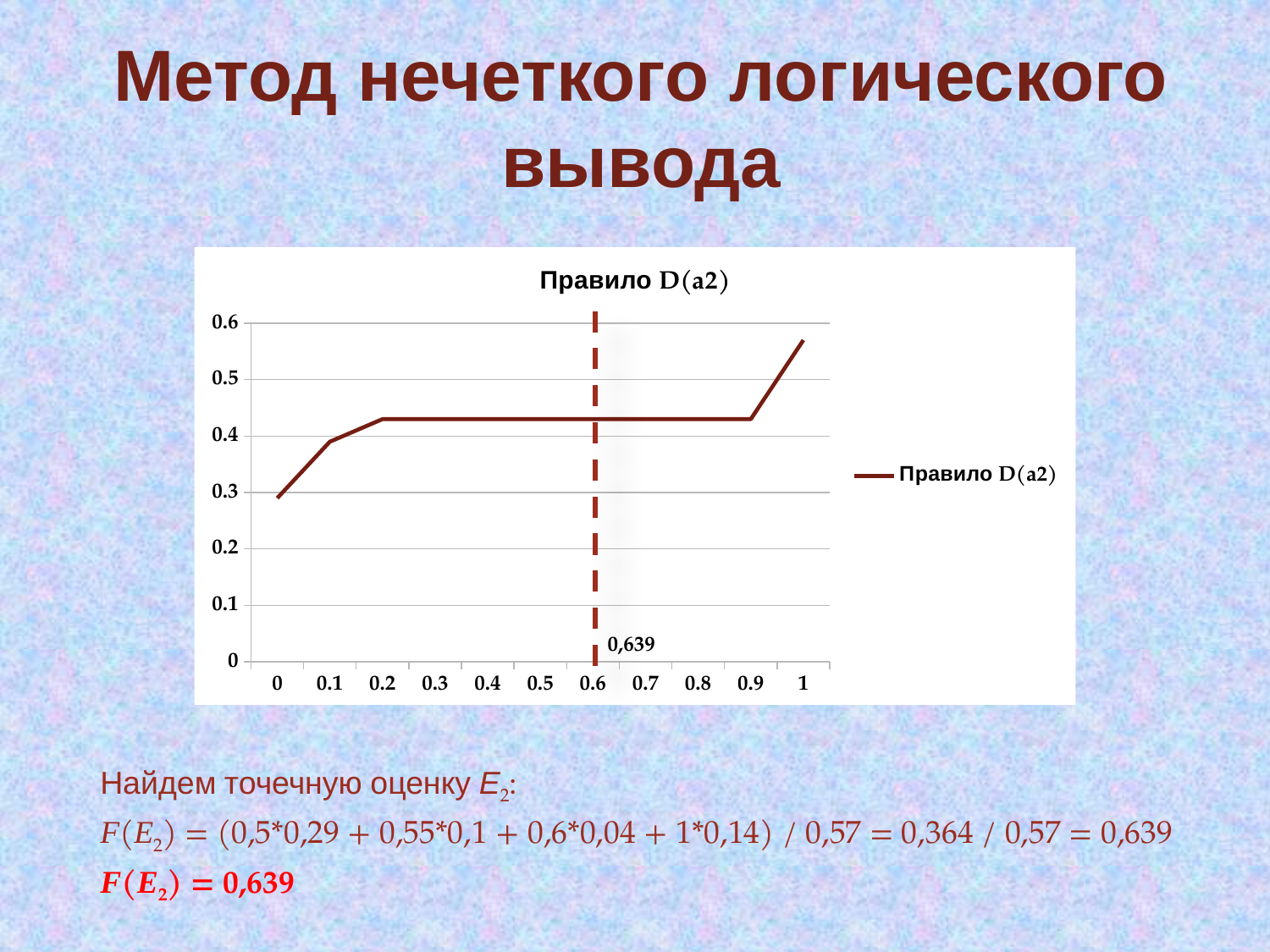

Метод нечеткого логического вывода

### Chart:

| Category |  |
|---|---|
| 0 | 0.29000000000000004 |
| 0.1 | 0.39 |
| 0.2 | 0.43000000000000005 |
| 0.3 | 0.43000000000000005 |
| 0.4 | 0.43000000000000005 |
| 0.5 | 0.43000000000000005 |
| 0.6 | 0.43000000000000005 |
| 0.7 | 0.43000000000000005 |
| 0.8 | 0.43000000000000005 |
| 0.9 | 0.43000000000000005 |
| 1 | 0.5700000000000001 |
0,639
Найдем точечную оценку Е2:
F(E2) = (0,5*0,29 + 0,55*0,1 + 0,6*0,04 + 1*0,14) / 0,57 = 0,364 / 0,57 = 0,639
F(E2) = 0,639